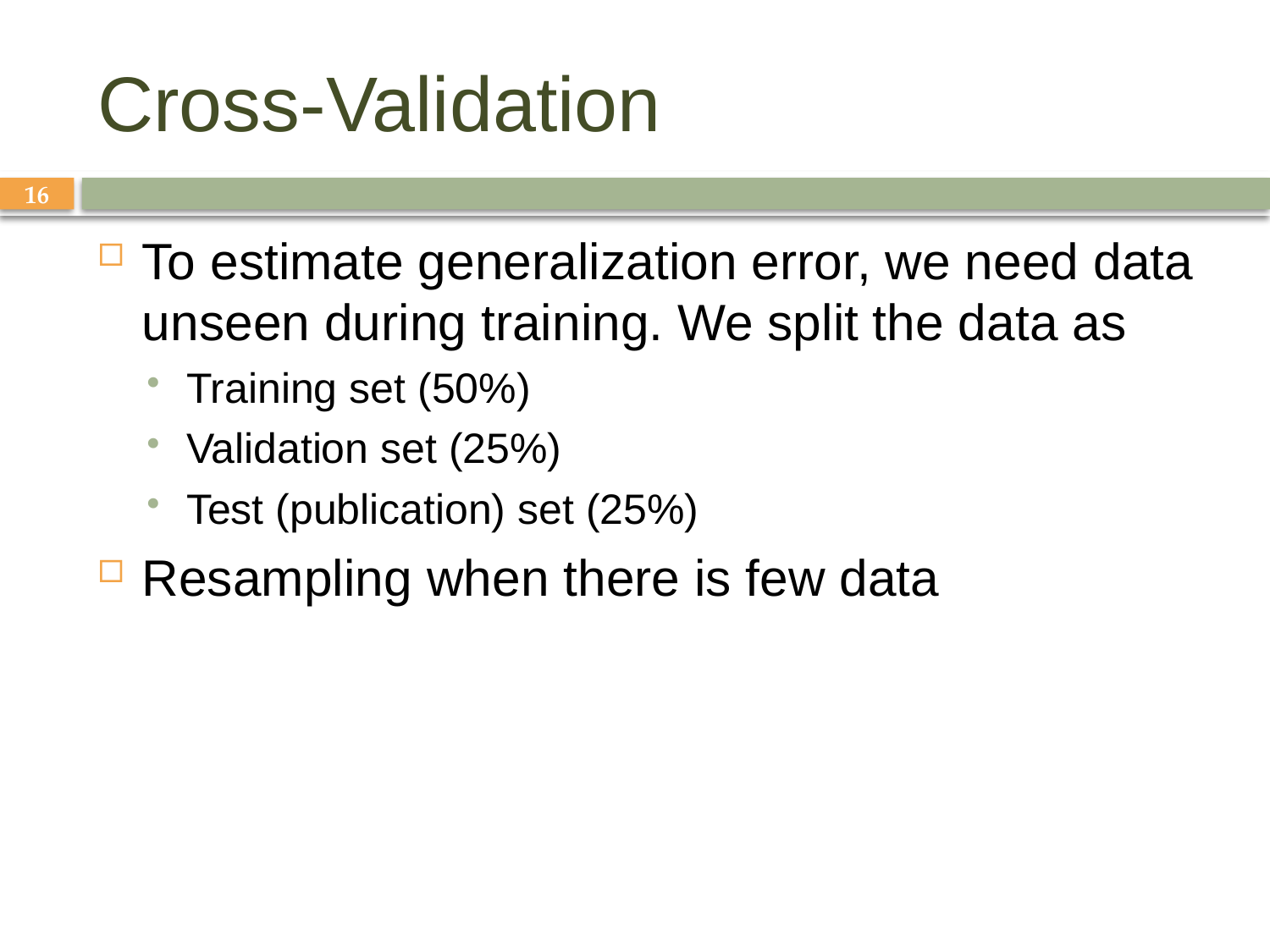

# Cross-Validation
16
To estimate generalization error, we need data unseen during training. We split the data as
Training set (50%)
Validation set (25%)
Test (publication) set (25%)
Resampling when there is few data